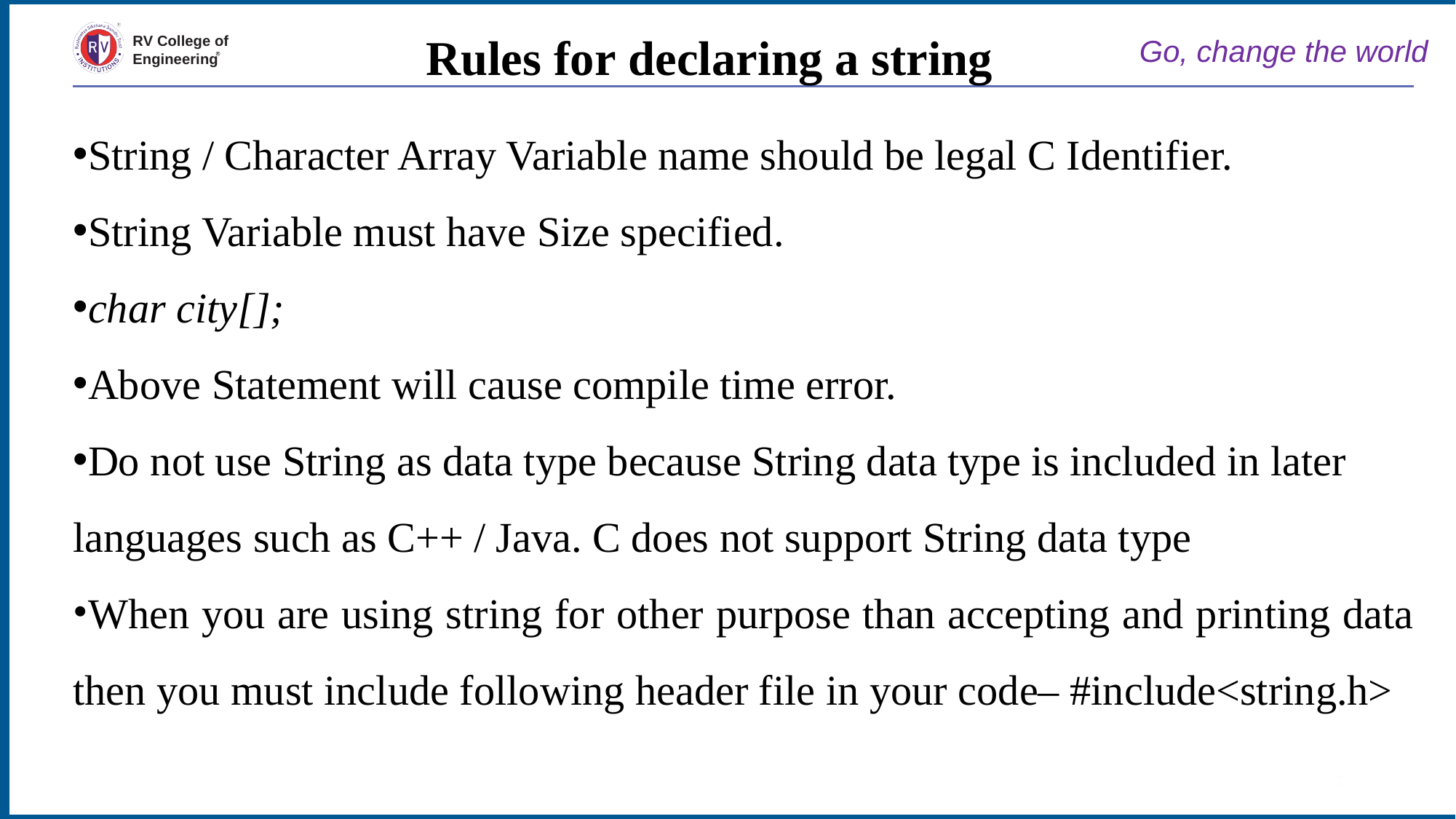

Rules for declaring a string

Go, change the world
RV College of
Engineering

String / Character Array Variable name should be legal C Identifier.
String Variable must have Size specified.
char city[];
Above Statement will cause compile time error.
Do not use String as data type because String data type is included in later languages such as C++ / Java. C does not support String data type
When you are using string for other purpose than accepting and printing data then you must include following header file in your code– #include<string.h>
7